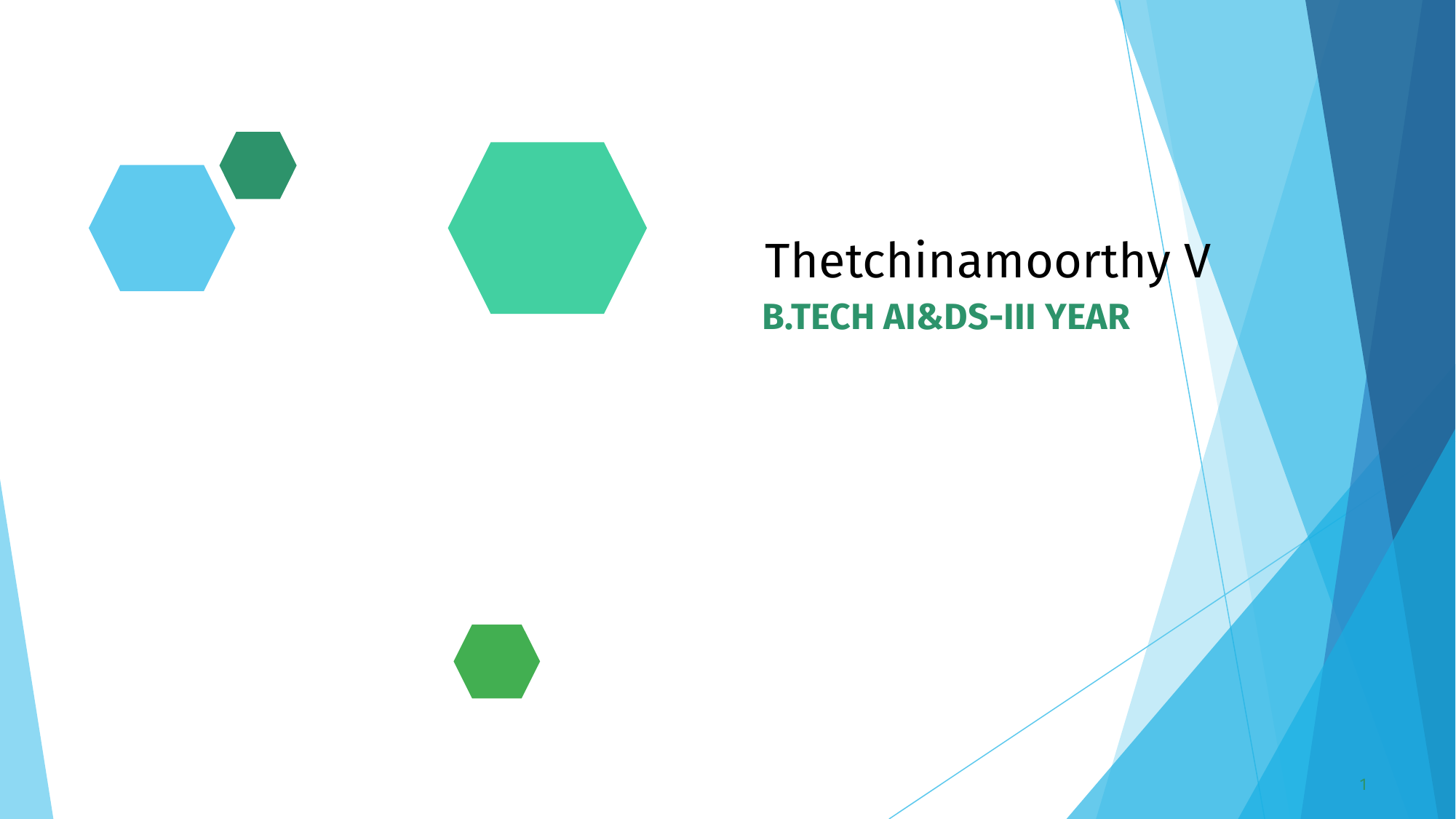

# Thetchinamoorthy V
B.TECH AI&DS-III YEAR

1